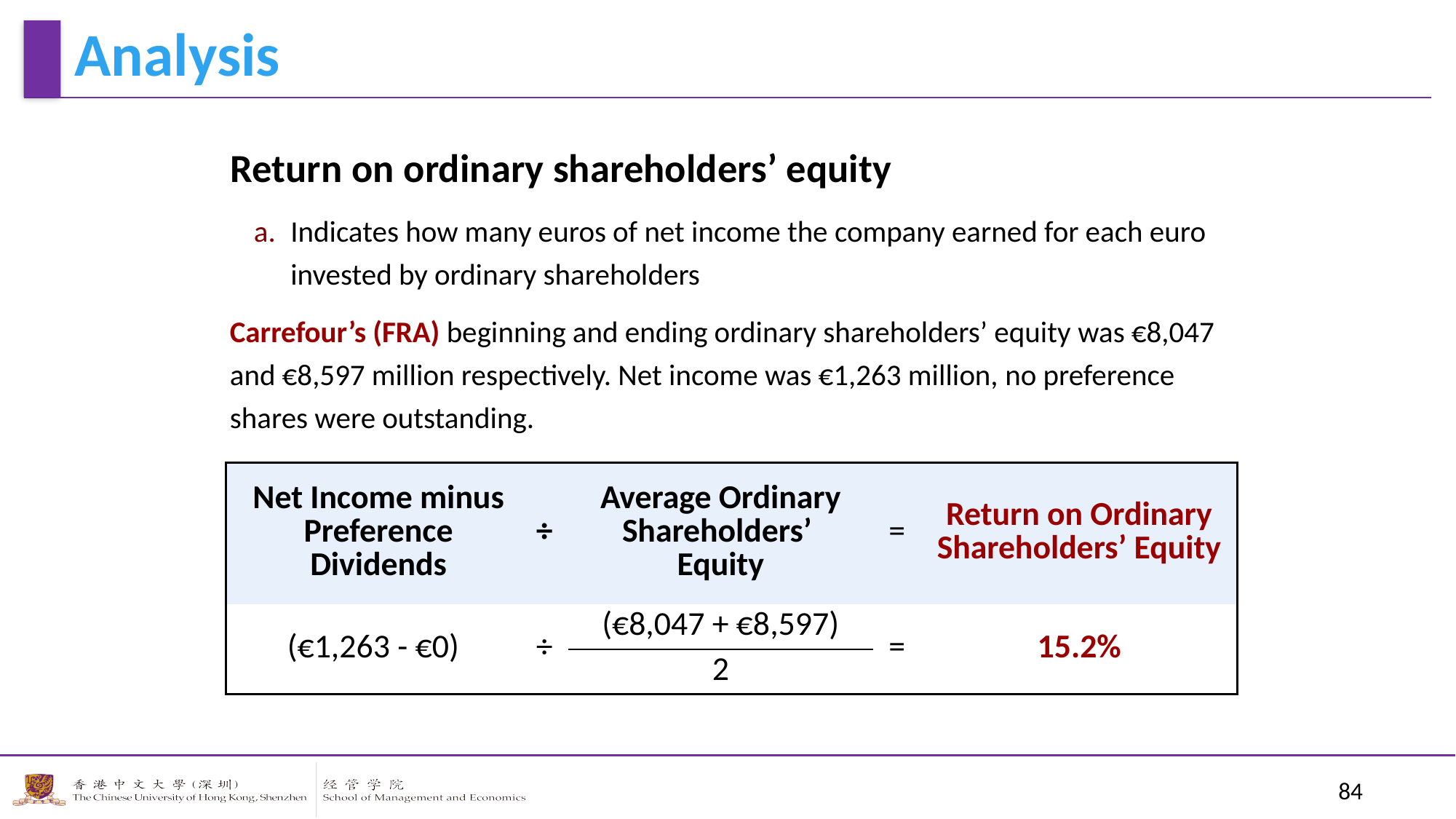

Analysis
Return on ordinary shareholders’ equity
Indicates how many euros of net income the company earned for each euro invested by ordinary shareholders
Carrefour’s (FRA) beginning and ending ordinary shareholders’ equity was €8,047 and €8,597 million respectively. Net income was €1,263 million, no preference shares were outstanding.
| Net Income minus Preference Dividends | ÷ | Average Ordinary Shareholders’ Equity | = | Return on Ordinary Shareholders’ Equity |
| --- | --- | --- | --- | --- |
| (€1,263 - €0) | ÷ | (€8,047 + €8,597) | = | 15.2% |
|  |  | 2 |  |  |
84